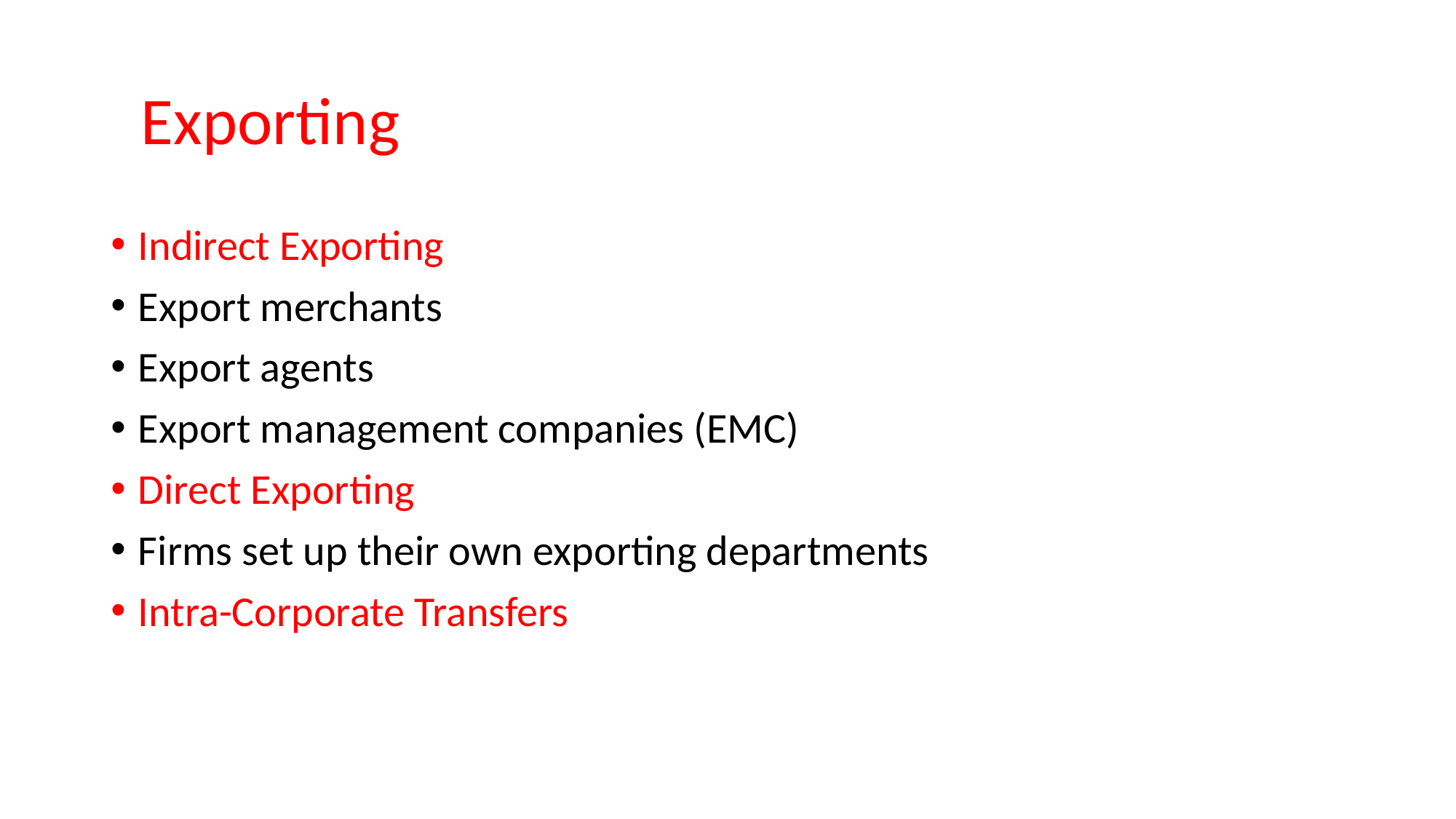

# Exporting
Indirect Exporting
Export merchants
Export agents
Export management companies (EMC)
Direct Exporting
Firms set up their own exporting departments
Intra-Corporate Transfers